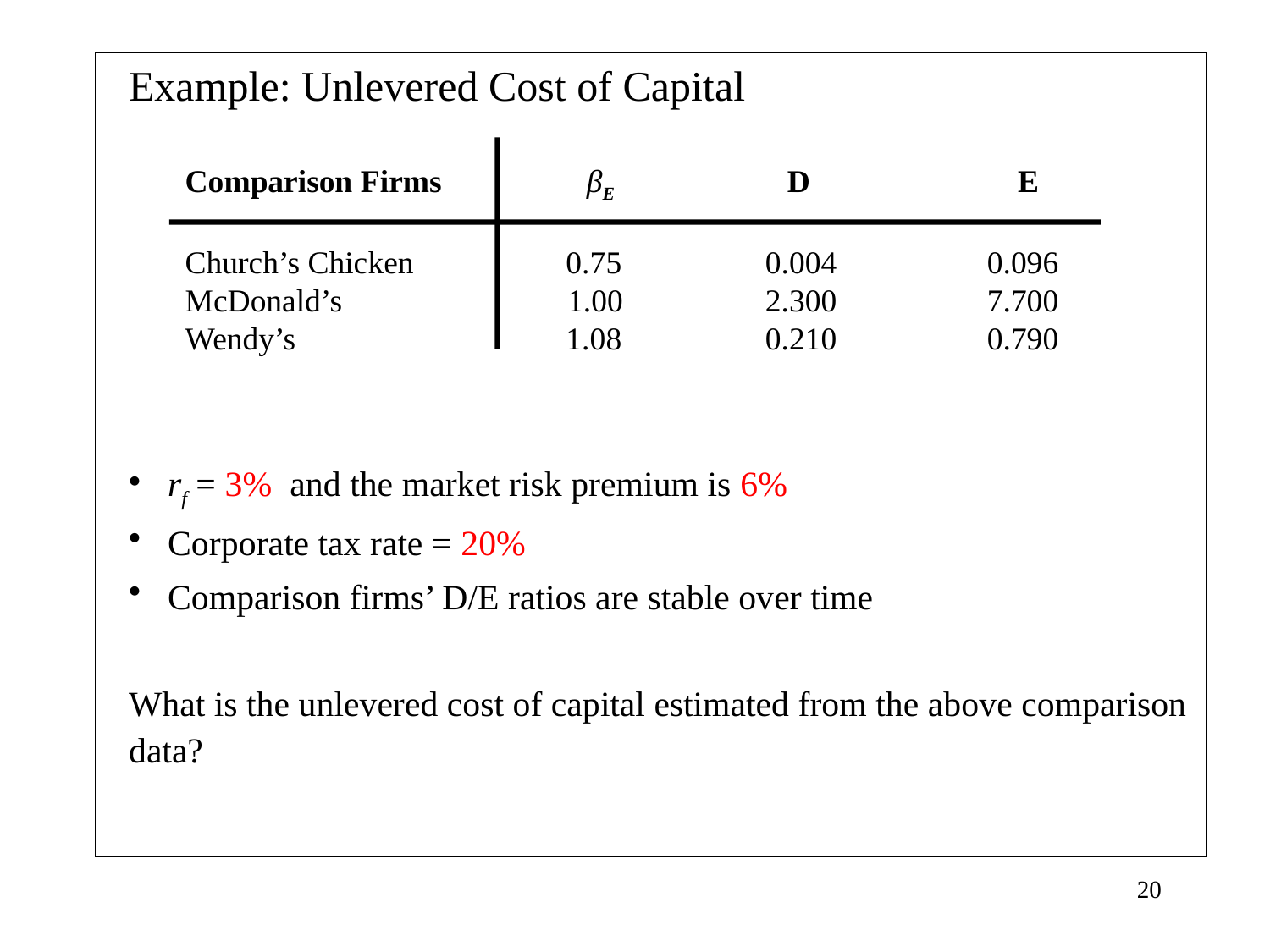

Example: Unlevered Cost of Capital

       Comparison Firms                  βE		     D		E

       Church’s Chicken	       0.75	                0.004	            0.096
       McDonald’s	                       1.00	                2.300	            7.700
       Wendy’s		       1.08	                0.210	            0.790

 rf = 3%  and the market risk premium is 6%
 Corporate tax rate = 20%
 Comparison firms’ D/E ratios are stable over time

What is the unlevered cost of capital estimated from the above comparison data?

20